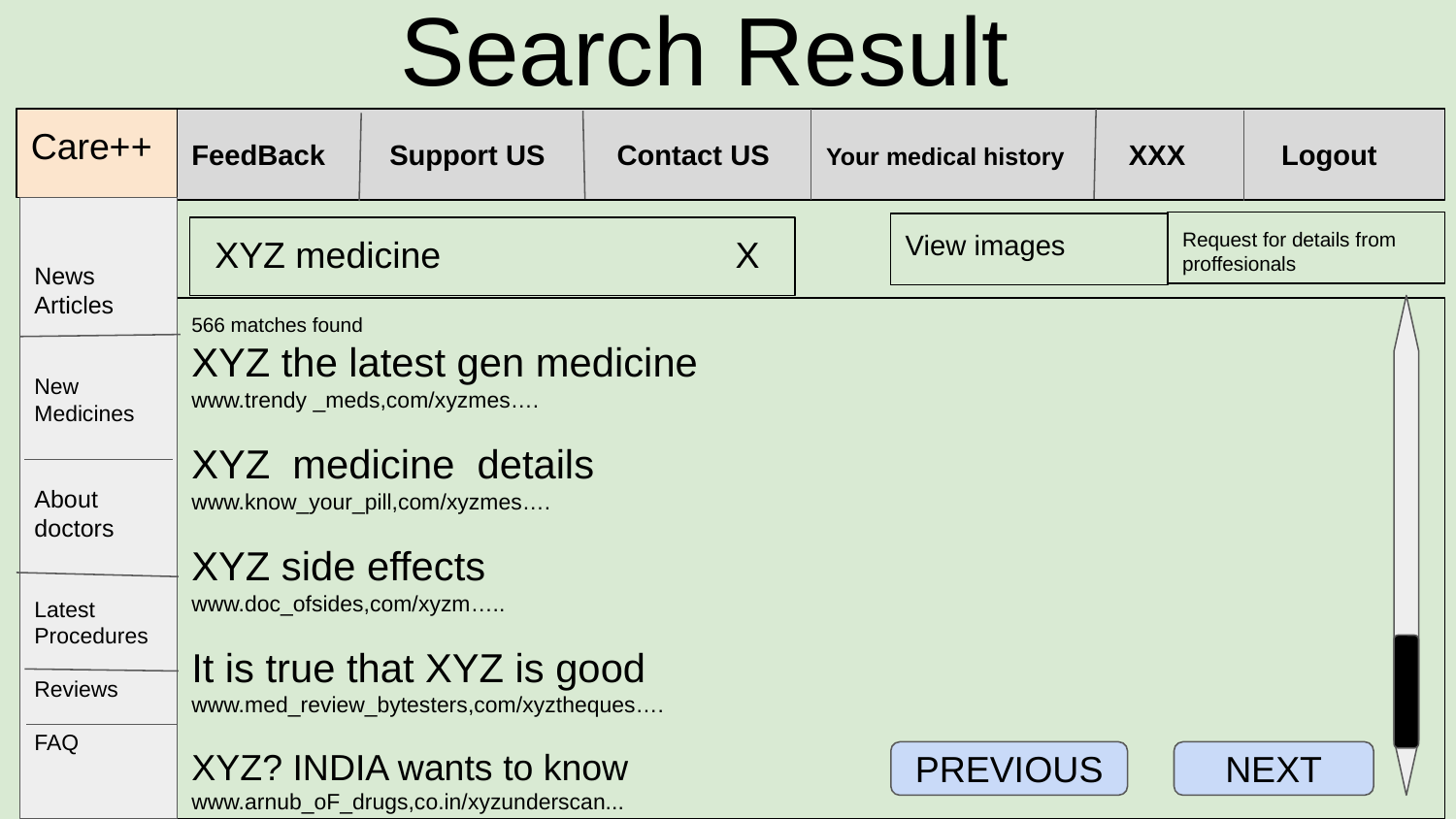

# Search Result

Care++
FeedBack        Support US         Contact US       Your medical history        XXX            Logout
News Articles

New Medicines

About doctors

Latest Procedures

Reviews

FAQ
Request for details from proffesionals
View images
 XYZ medicine                             X
566 matches found
XYZ the latest gen medicine
www.trendy _meds,com/xyzmes….

XYZ  medicine  details
www.know_your_pill,com/xyzmes….

XYZ side effects
www.doc_ofsides,com/xyzm…..

It is true that XYZ is good
www.med_review_bytesters,com/xyztheques….

XYZ? INDIA wants to know
www.arnub_oF_drugs,co.in/xyzunderscan...

PREVIOUS
NEXT